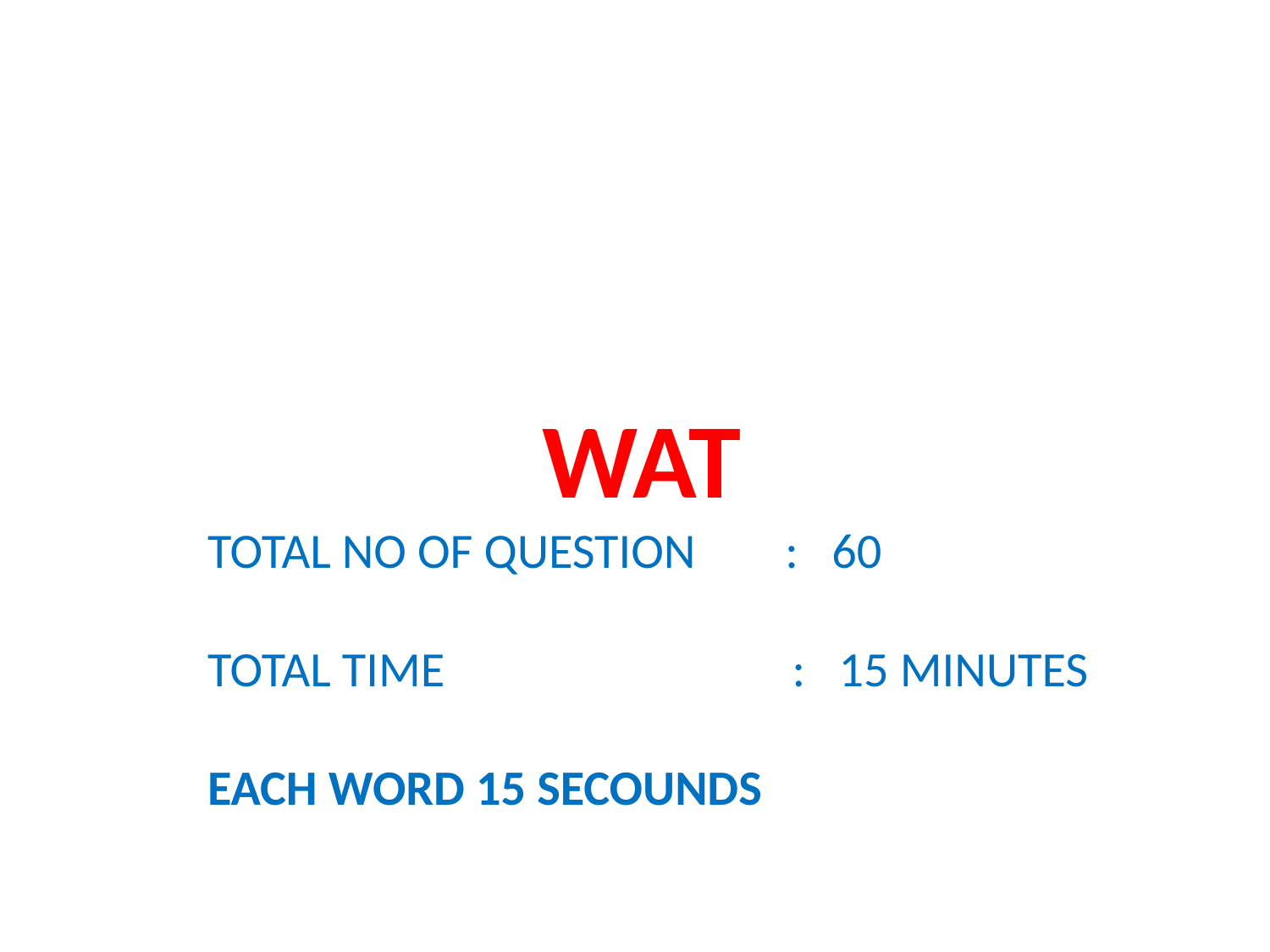

WAT
TOTAL NO OF QUESTION        :   60

TOTAL TIME                               :   15 MINUTES

EACH WORD 15 SECOUNDS